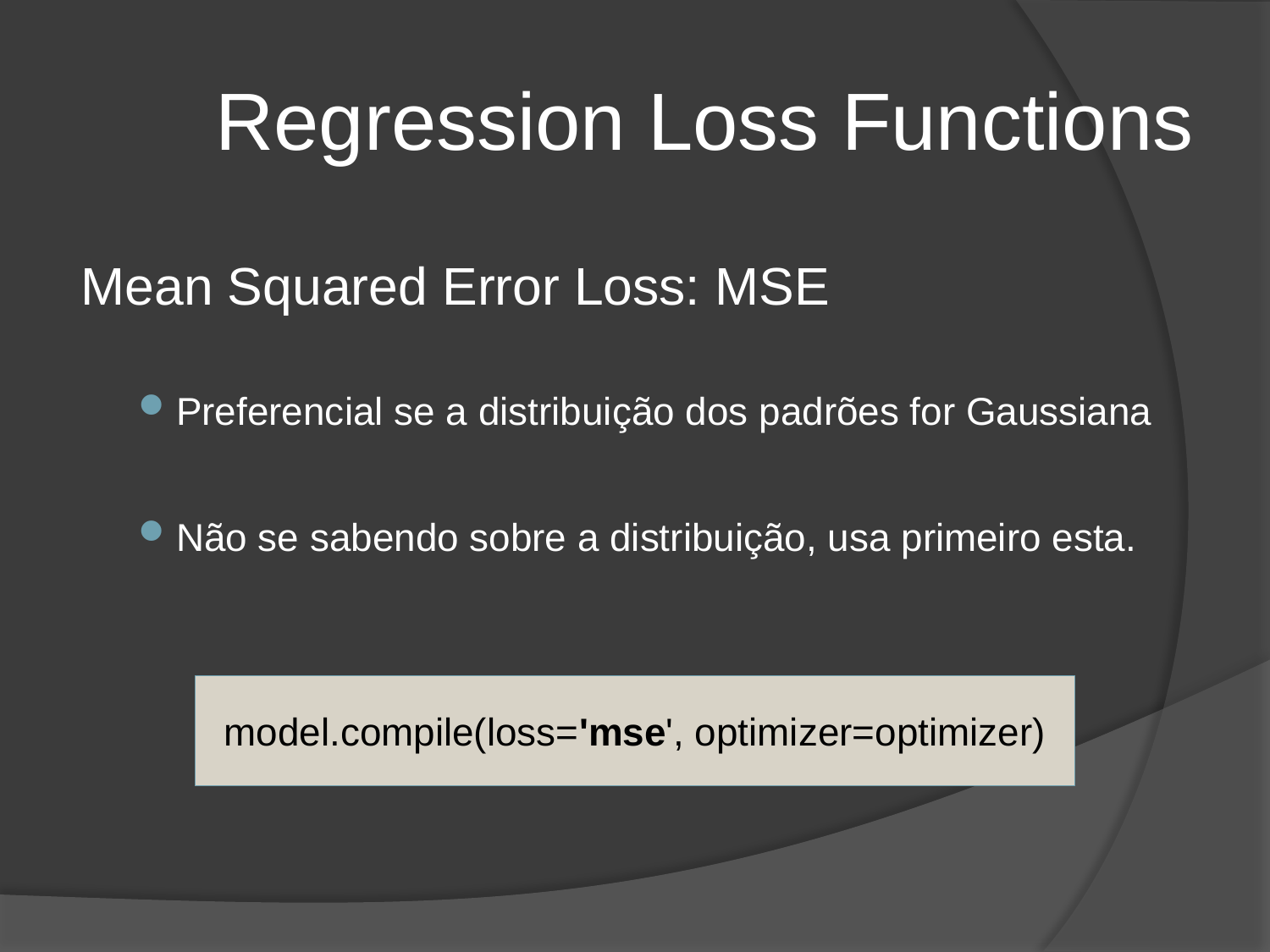

# Regression Loss Functions
Mean Squared Error Loss: MSE

Preferencial se a distribuição dos padrões for Gaussiana

Não se sabendo sobre a distribuição, usa primeiro esta.

model.compile(loss='mse', optimizer=optimizer)